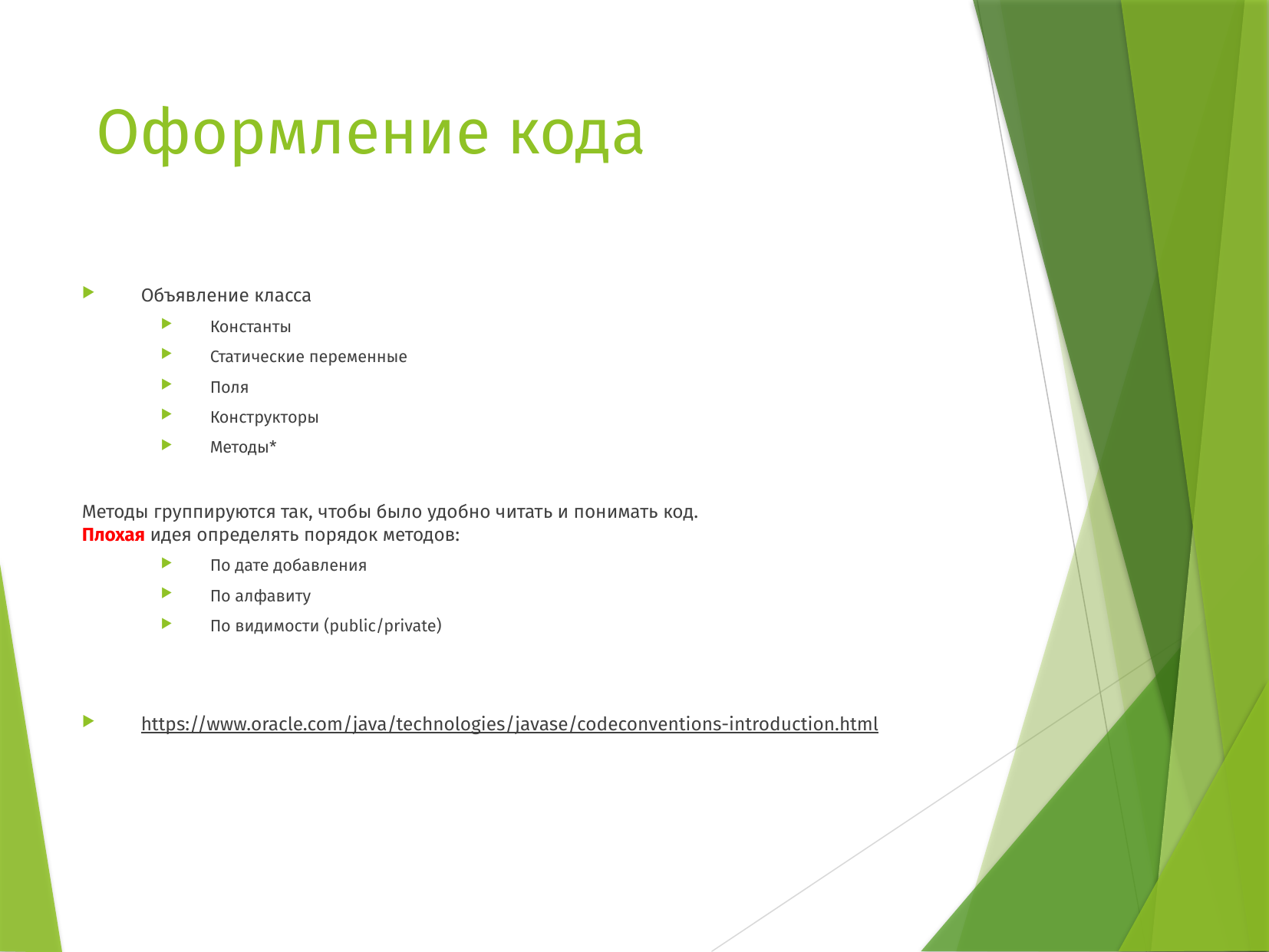

# Оформление кода
Объявление класса
Константы
Статические переменные
Поля
Конструкторы
Методы*

Методы группируются так, чтобы было удобно читать и понимать код.
Плохая идея определять порядок методов:
По дате добавления
По алфавиту
По видимости (public/private)

https://www.oracle.com/java/technologies/javase/codeconventions-introduction.html